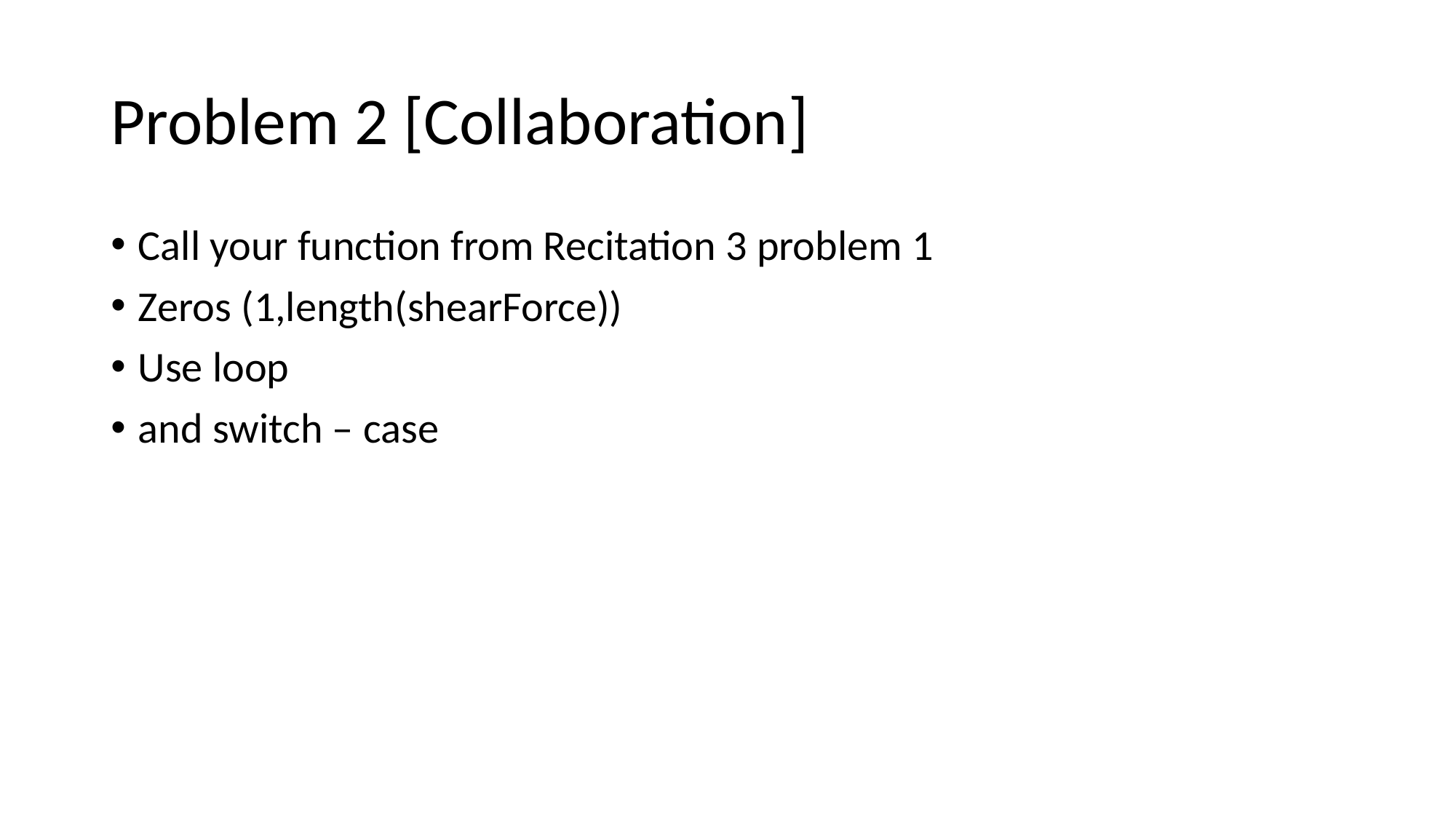

# Problem 2 [Collaboration]
Call your function from Recitation 3 problem 1
Zeros (1,length(shearForce))
Use loop
and switch – case